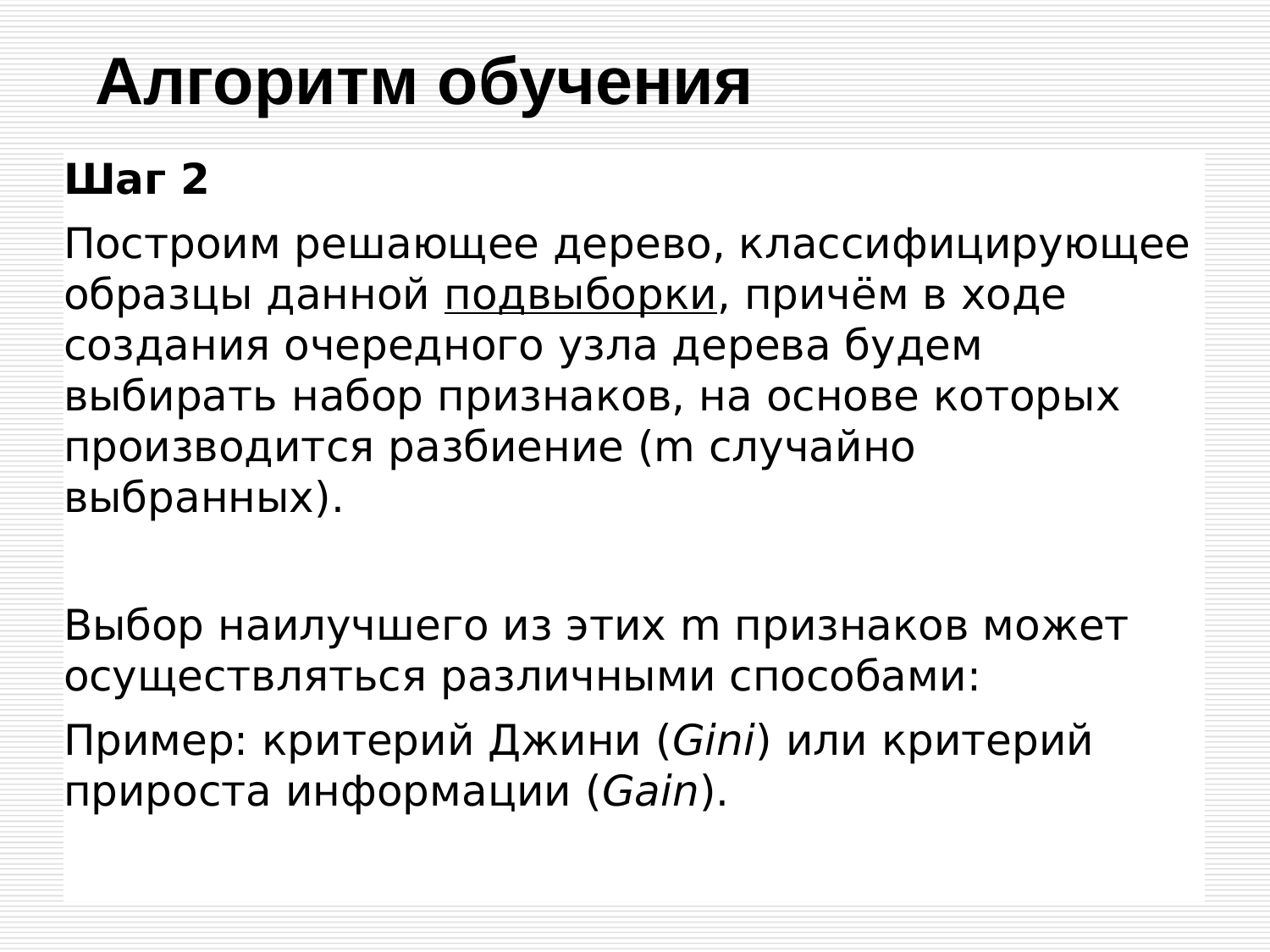

# Алгоритм обучения
Шаг 2
Построим решающее дерево, классифицирующее образцы данной подвыборки, причём в ходе создания очередного узла дерева будем выбирать набор признаков, на основе которых производится разбиение (m случайно выбранных).

Выбор наилучшего из этих m признаков может осуществляться различными способами:
Пример: критерий Джини (Gini) или критерий прироста информации (Gain).